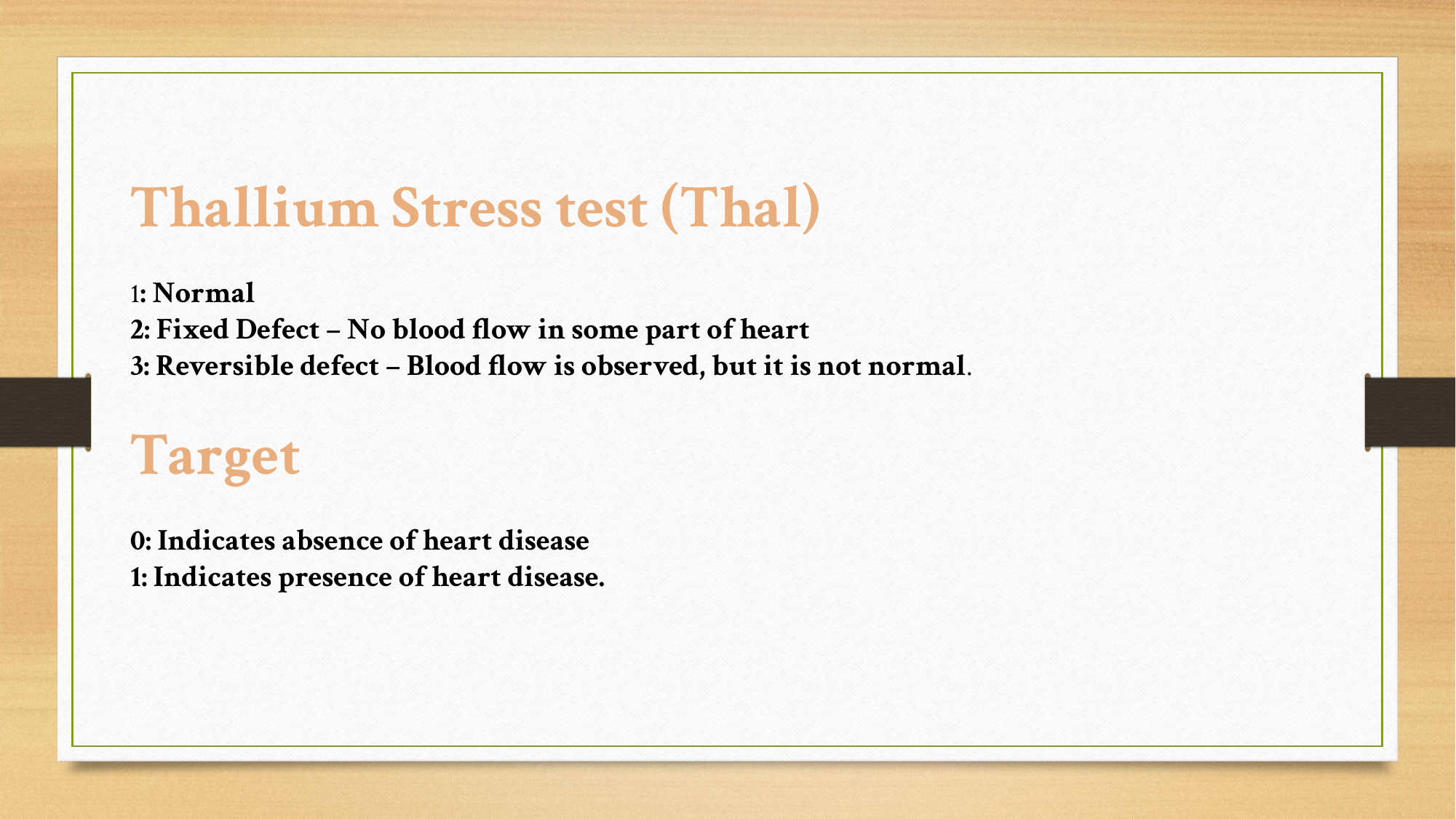

Thallium Stress test (Thal)

1: Normal
2: Fixed Defect – No blood flow in some part of heart
3: Reversible defect – Blood flow is observed, but it is not normal.

Target

0: Indicates absence of heart disease
1: Indicates presence of heart disease.